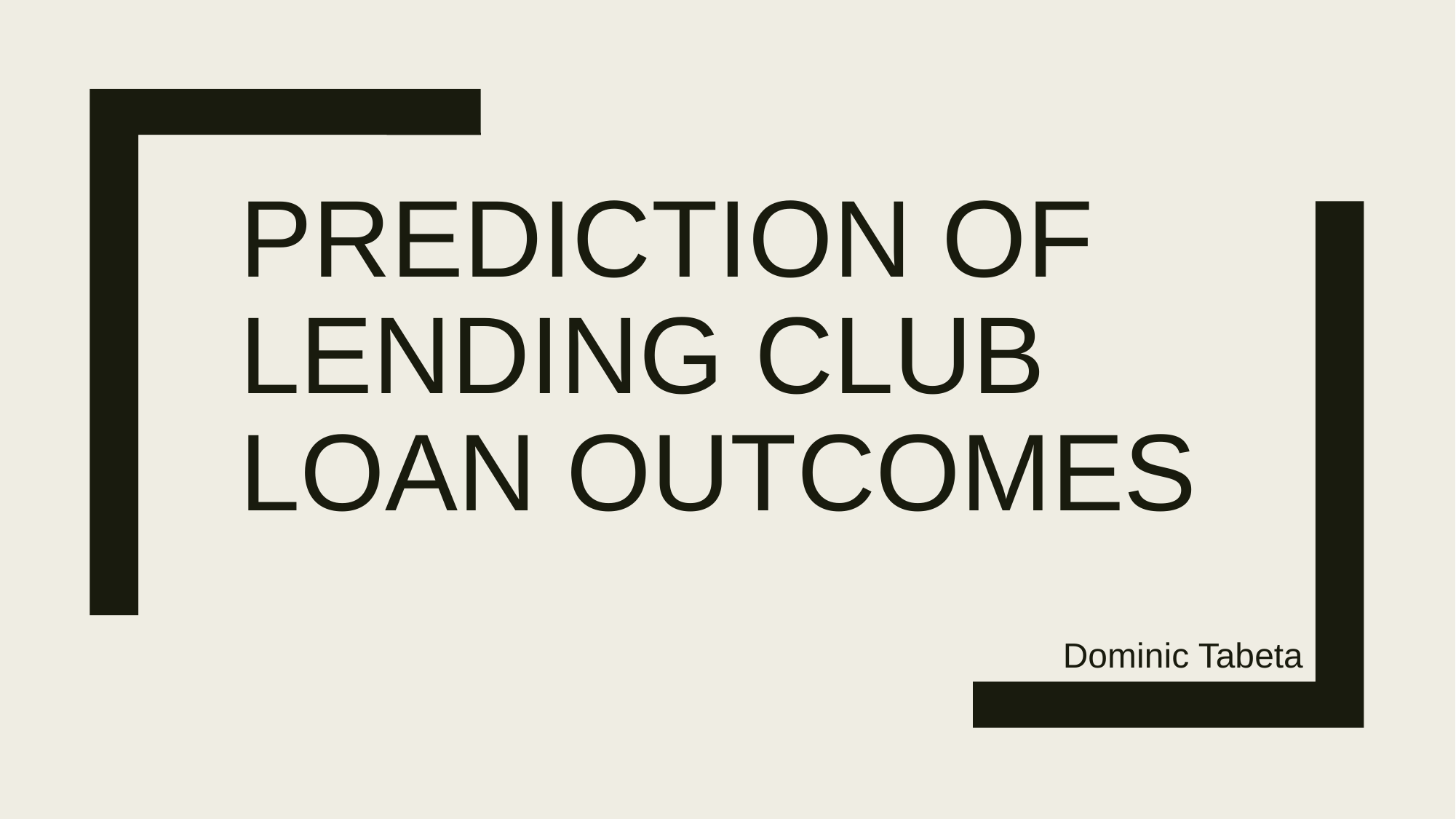

# Prediction oF lending club Loan Outcomes
Dominic Tabeta